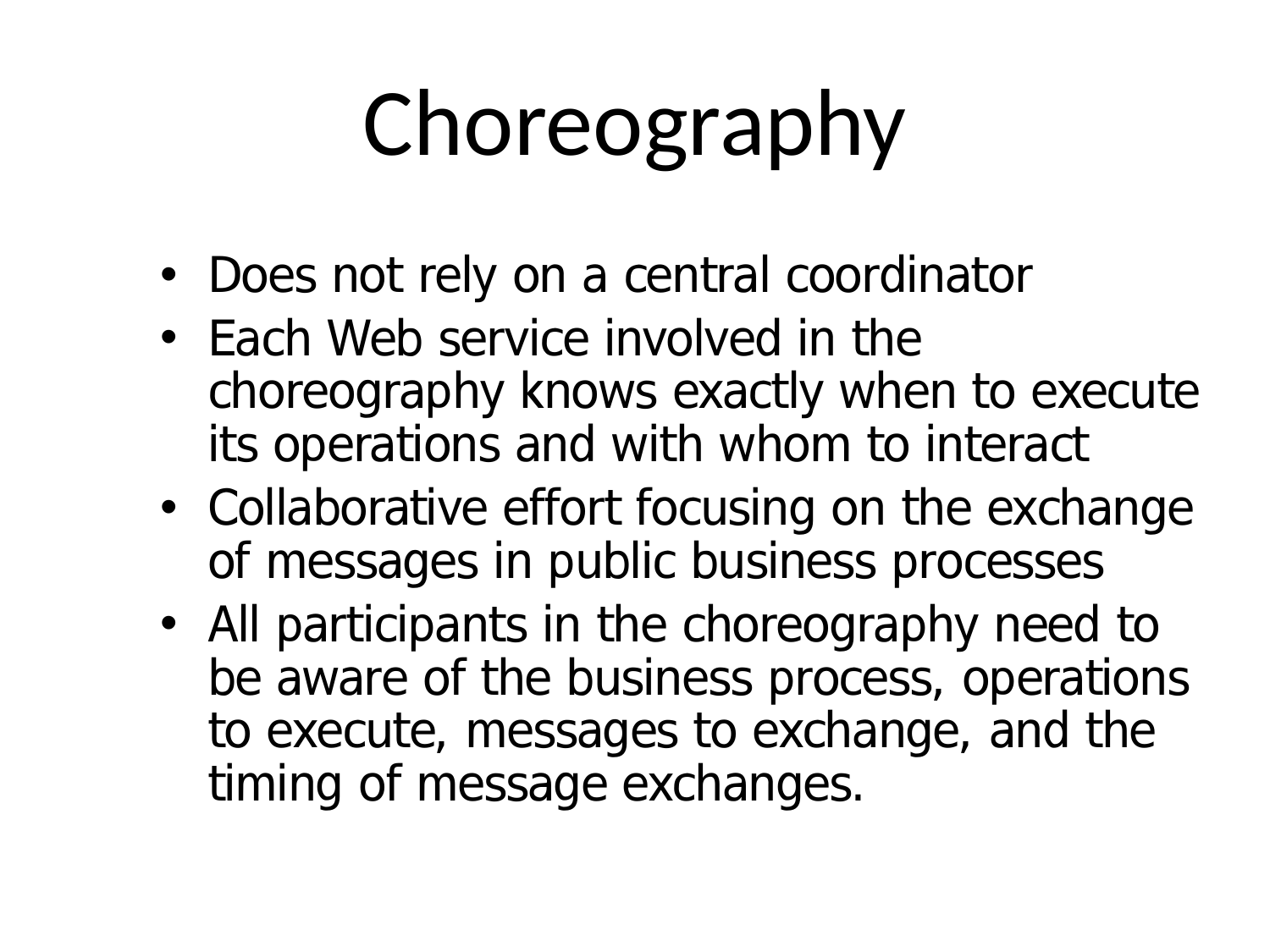

# Choreography
Does not rely on a central coordinator
Each Web service involved in the choreography knows exactly when to execute its operations and with whom to interact
Collaborative effort focusing on the exchange of messages in public business processes
All participants in the choreography need to be aware of the business process, operations to execute, messages to exchange, and the timing of message exchanges.